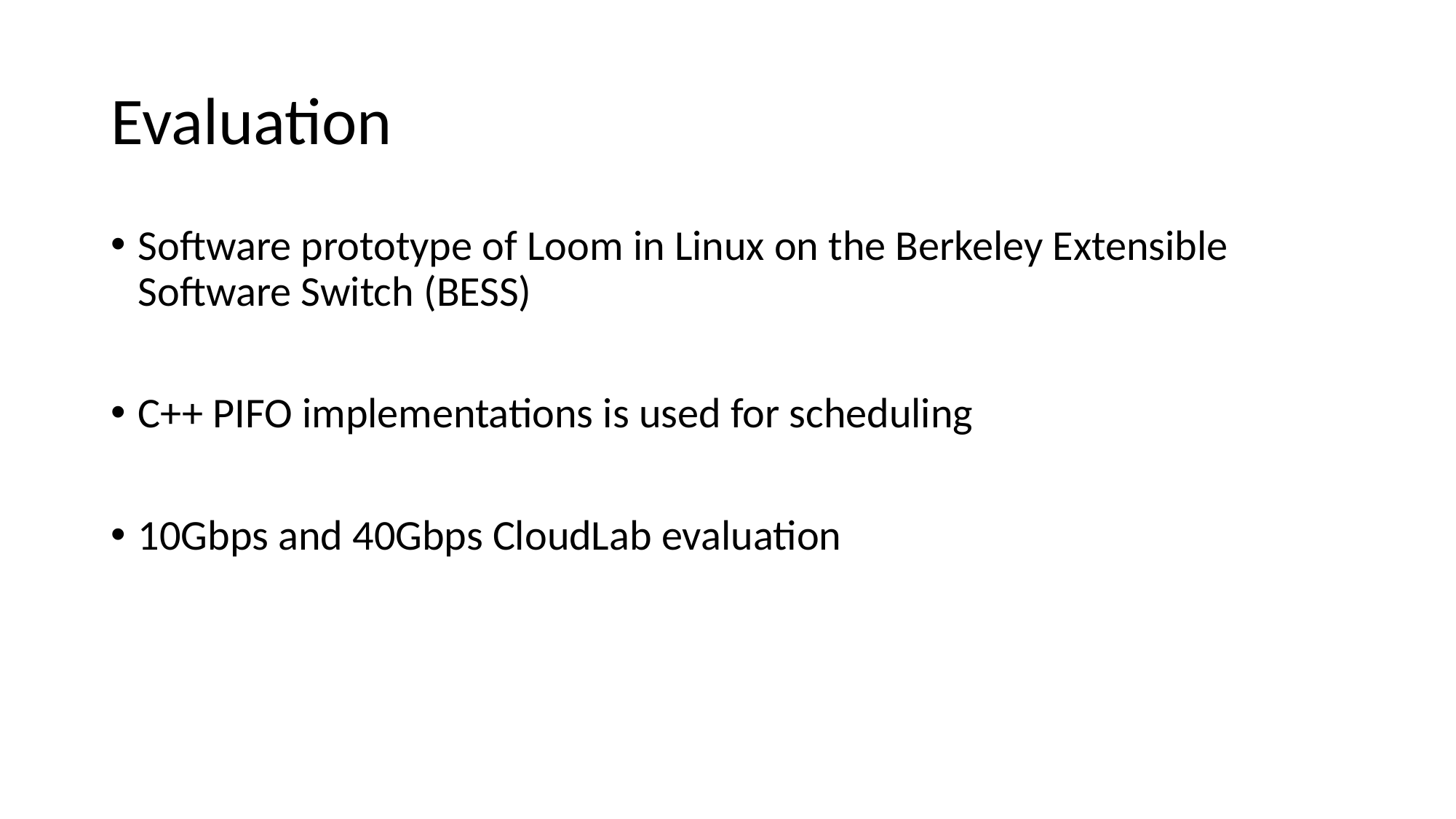

# Evaluation
Software prototype of Loom in Linux on the Berkeley Extensible Software Switch (BESS)

C++ PIFO implementations is used for scheduling

10Gbps and 40Gbps CloudLab evaluation